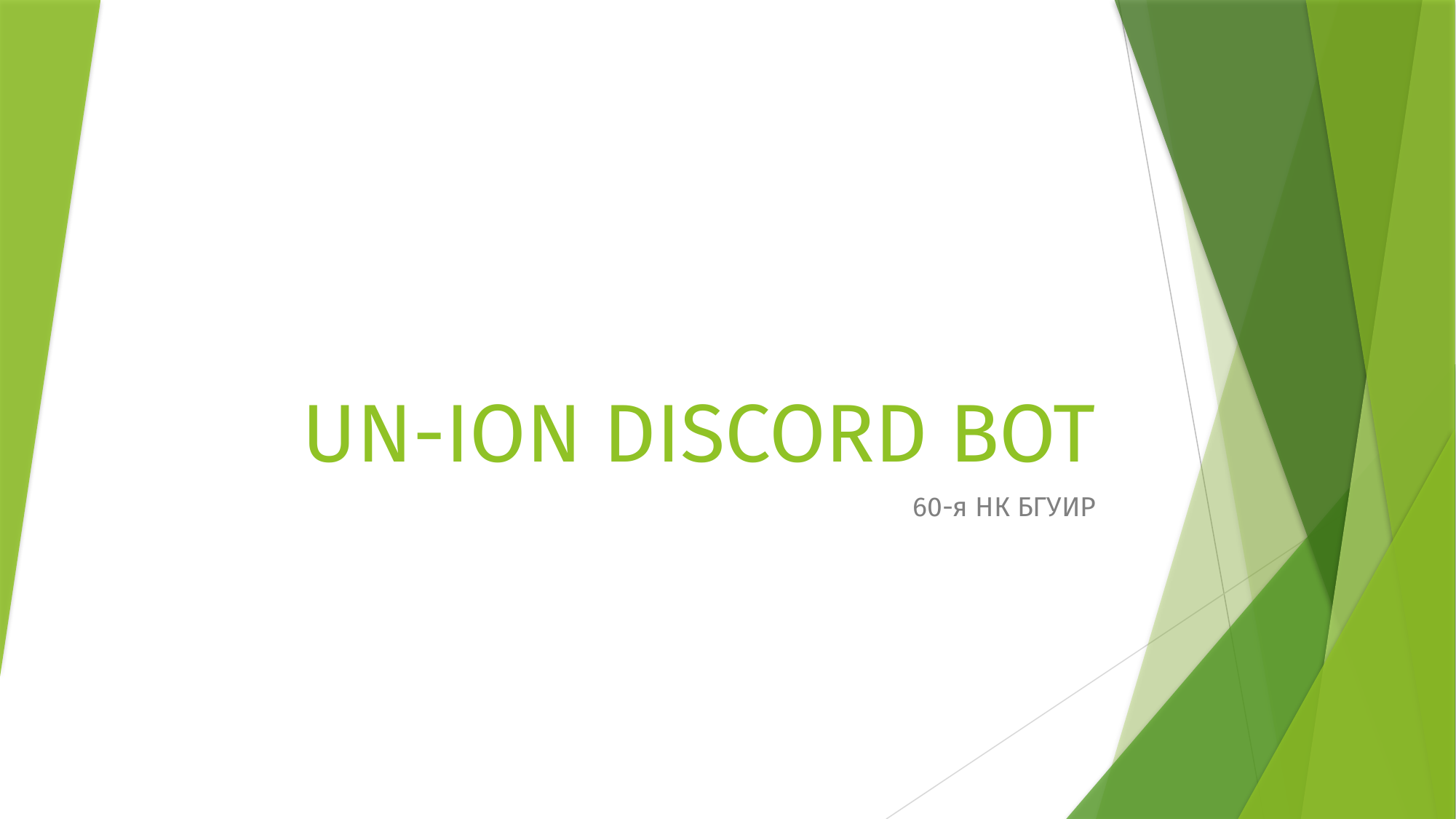

# UN-ION DISCORD BOT
60-я НК БГУИР